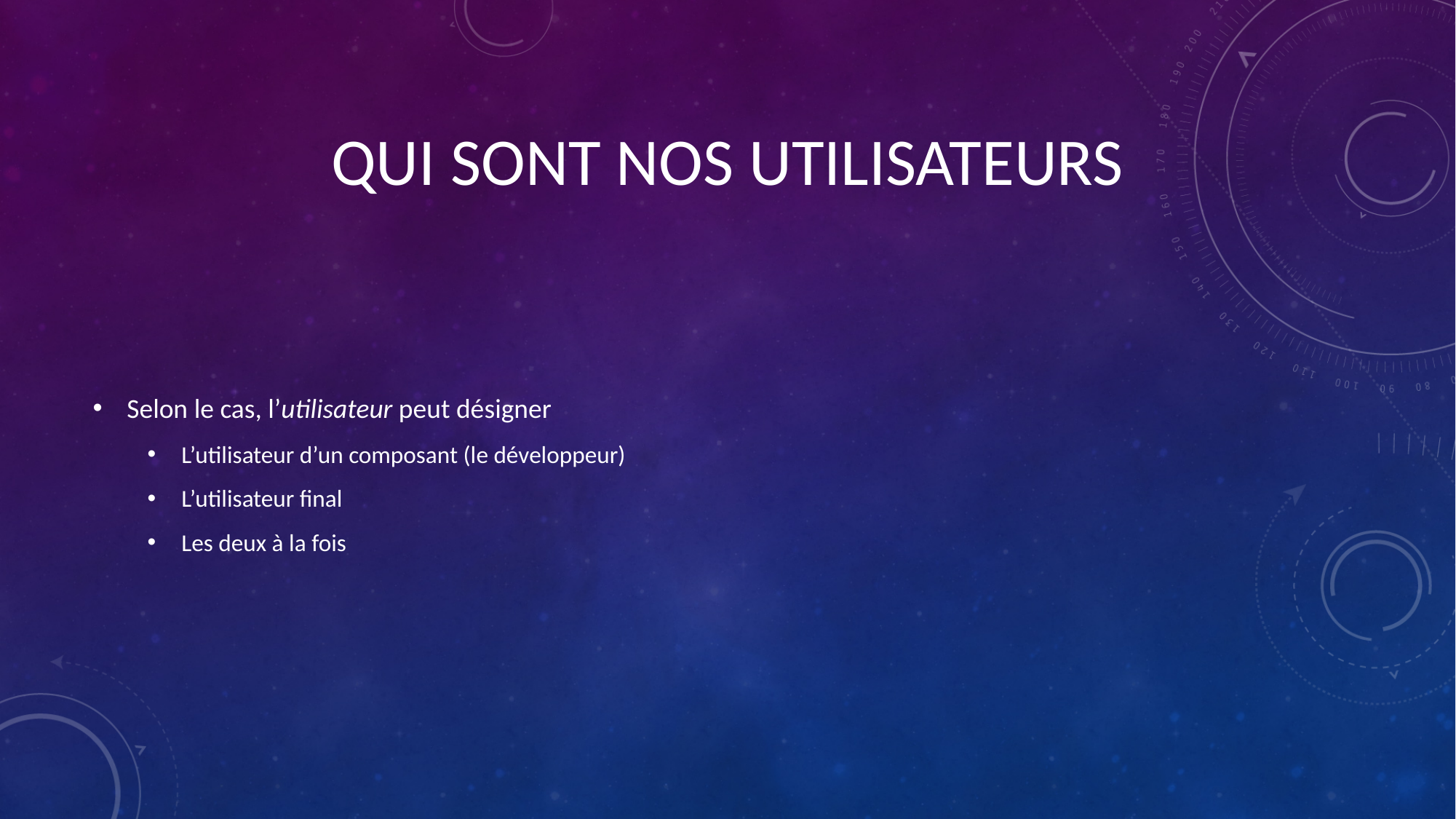

# Qui sont nos utilisateurs
Selon le cas, l’utilisateur peut désigner
L’utilisateur d’un composant (le développeur)
L’utilisateur final
Les deux à la fois